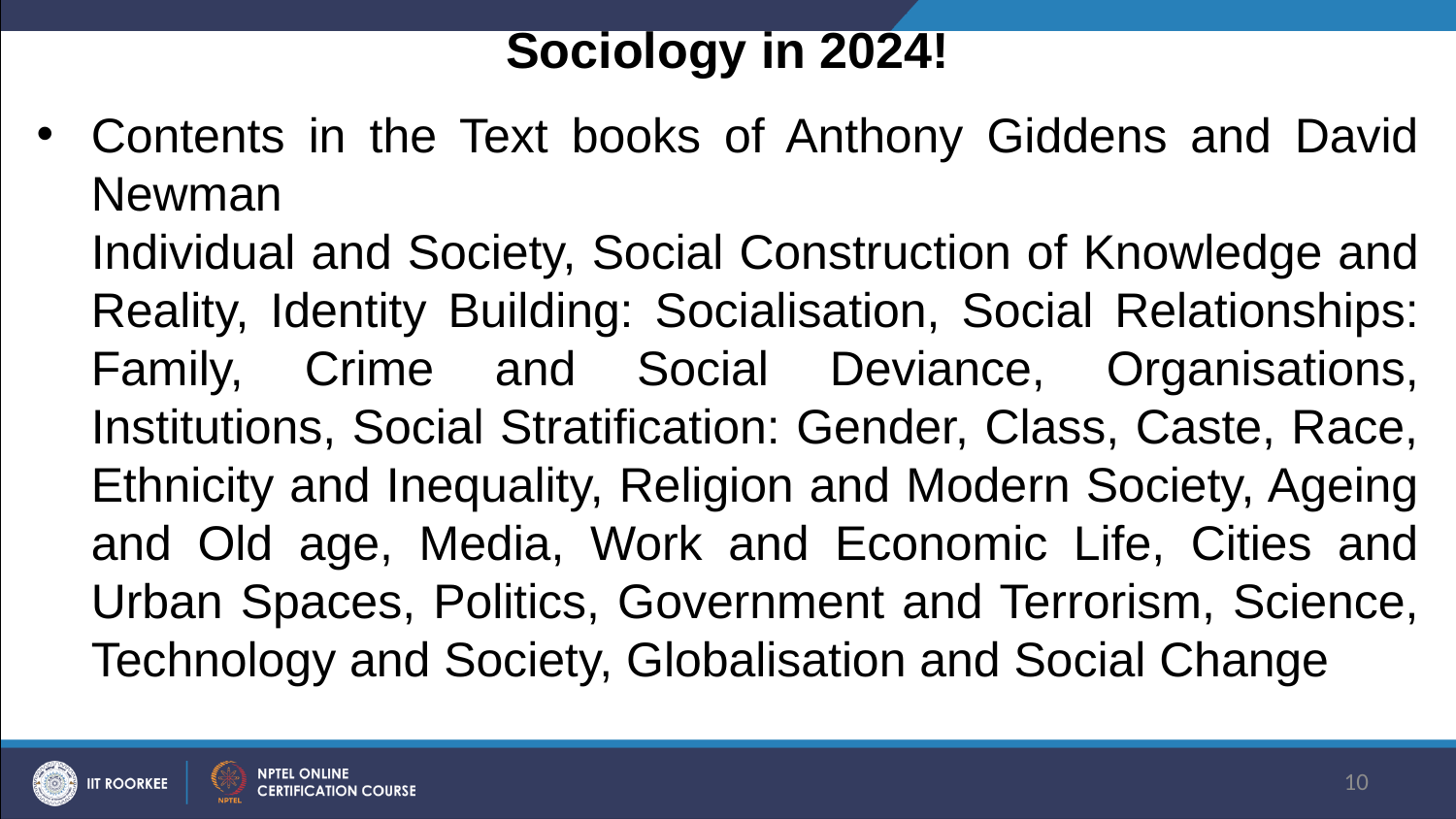

# Sociology in 2024!
Contents in the Text books of Anthony Giddens and David Newman 
Individual and Society, Social Construction of Knowledge and Reality, Identity Building: Socialisation, Social Relationships: Family, Crime and Social Deviance, Organisations, Institutions, Social Stratification: Gender, Class, Caste, Race, Ethnicity and Inequality, Religion and Modern Society, Ageing and Old age, Media, Work and Economic Life, Cities and Urban Spaces, Politics, Government and Terrorism, Science, Technology and Society, Globalisation and Social Change
10